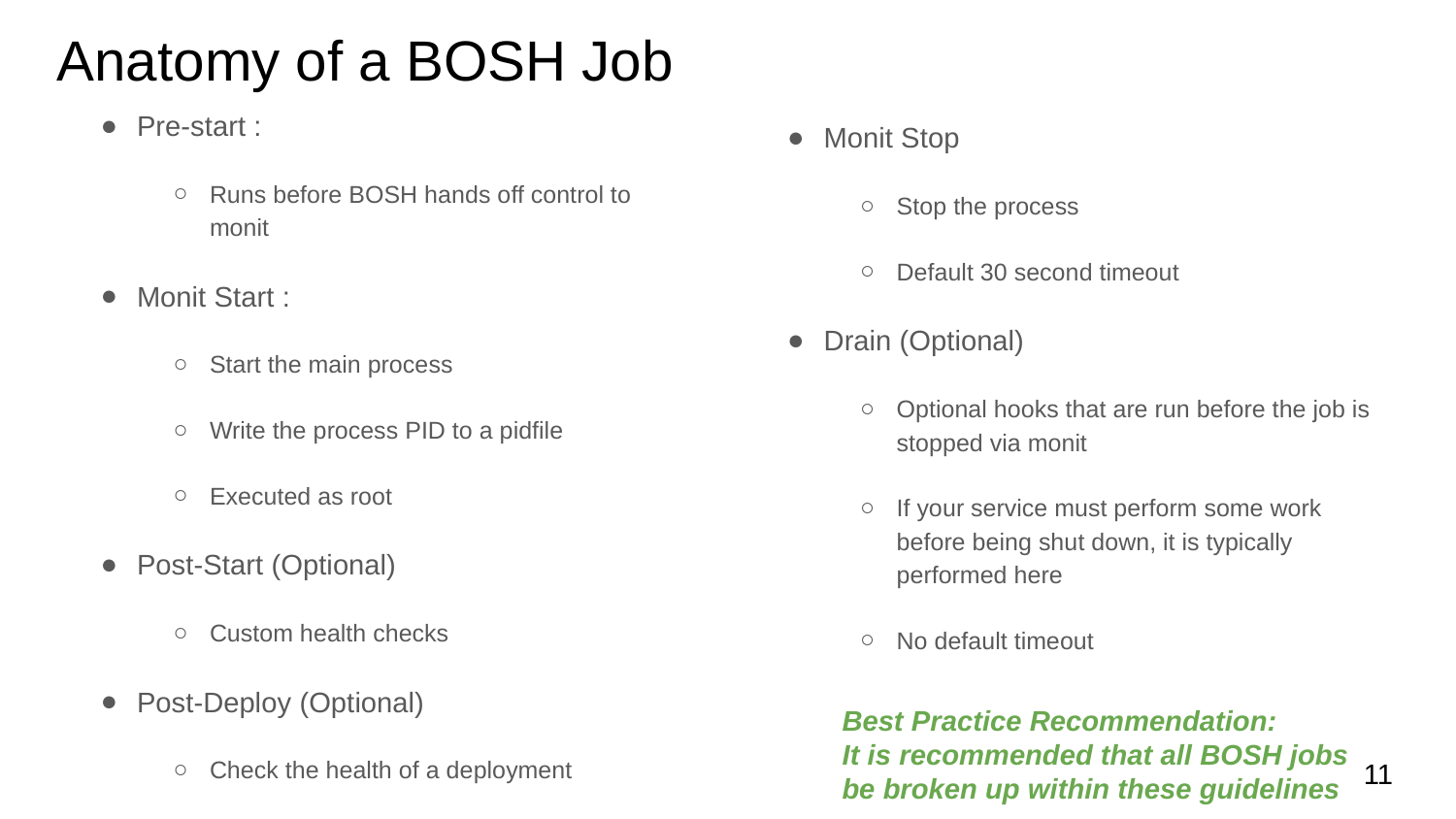

# Anatomy of a BOSH Job
Pre-start :
Runs before BOSH hands off control to monit
Monit Start :
Start the main process
Write the process PID to a pidfile
Executed as root
Post-Start (Optional)
Custom health checks
Post-Deploy (Optional)
Check the health of a deployment
Monit Stop
Stop the process
Default 30 second timeout
Drain (Optional)
Optional hooks that are run before the job is stopped via monit
If your service must perform some work before being shut down, it is typically performed here
No default timeout
Best Practice Recommendation:
It is recommended that all BOSH jobs be broken up within these guidelines
11